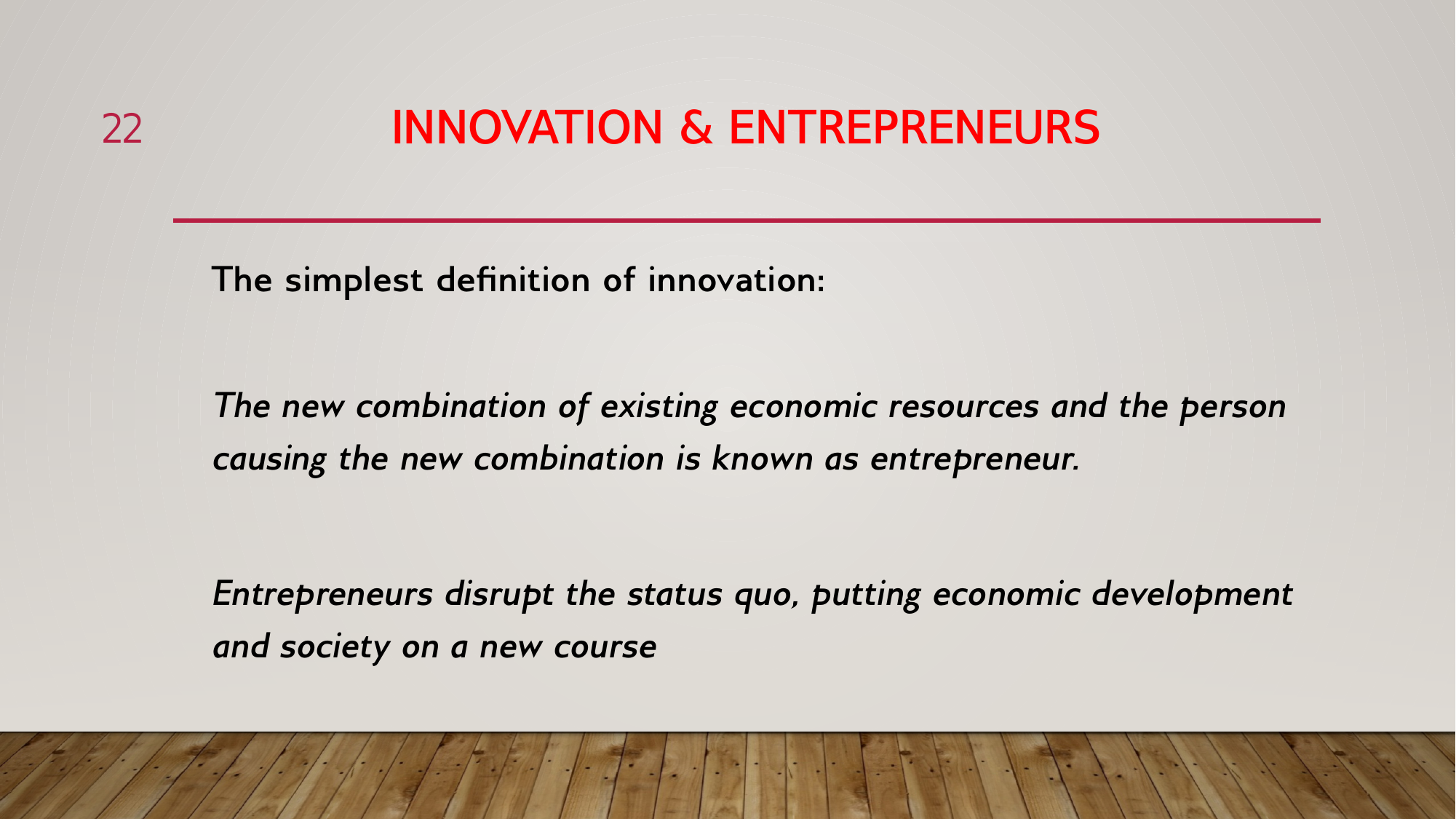

22
# Innovation & Entrepreneurs
	The simplest definition of innovation:

	The new combination of existing economic resources and the person causing the new combination is known as entrepreneur.

	Entrepreneurs disrupt the status quo, putting economic development and society on a new course